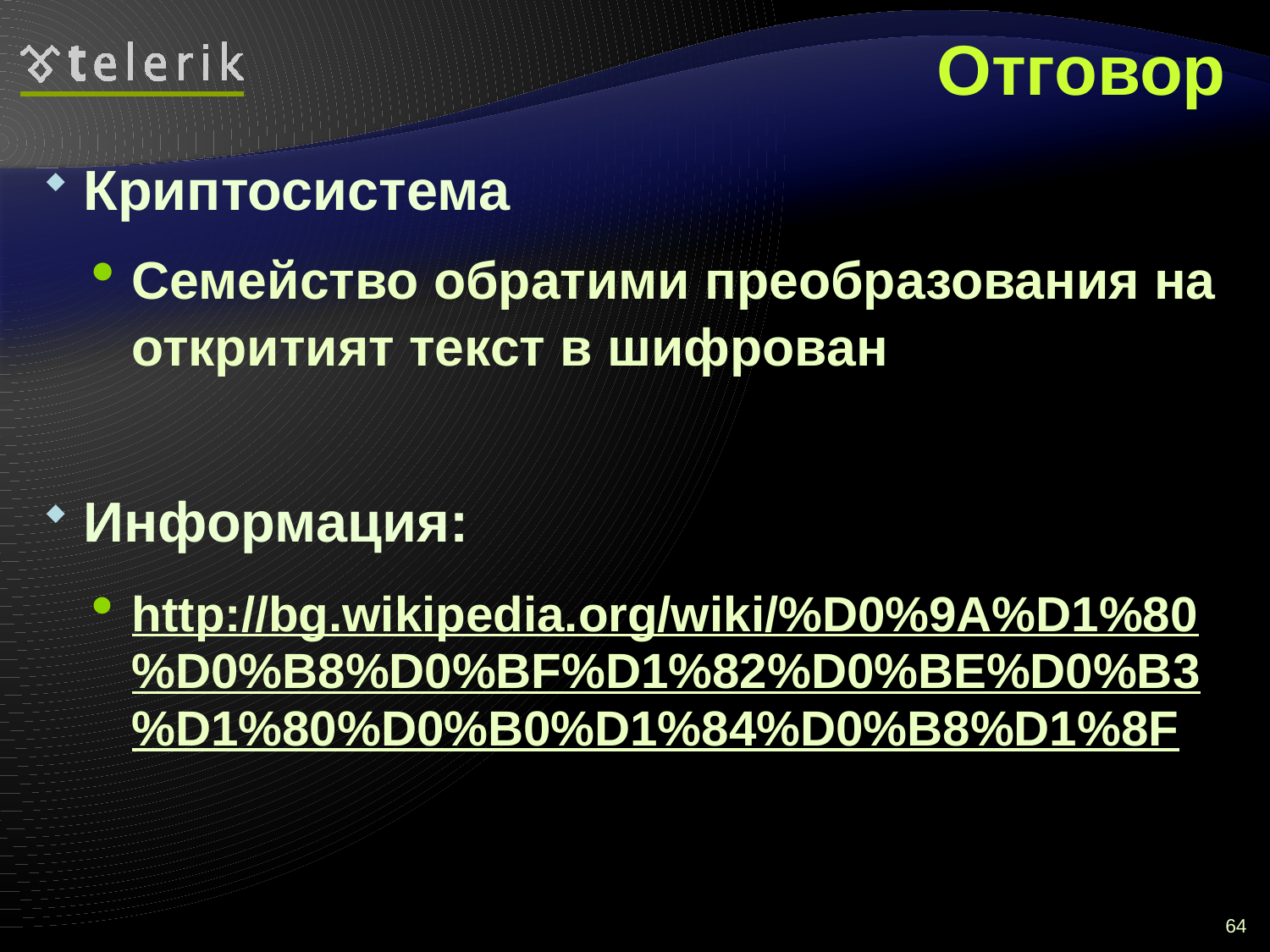

# Отговор
Криптосистема
Семейство обратими преобразования на откритият текст в шифрован

Информация:
http://bg.wikipedia.org/wiki/%D0%9A%D1%80%D0%B8%D0%BF%D1%82%D0%BE%D0%B3%D1%80%D0%B0%D1%84%D0%B8%D1%8F
64